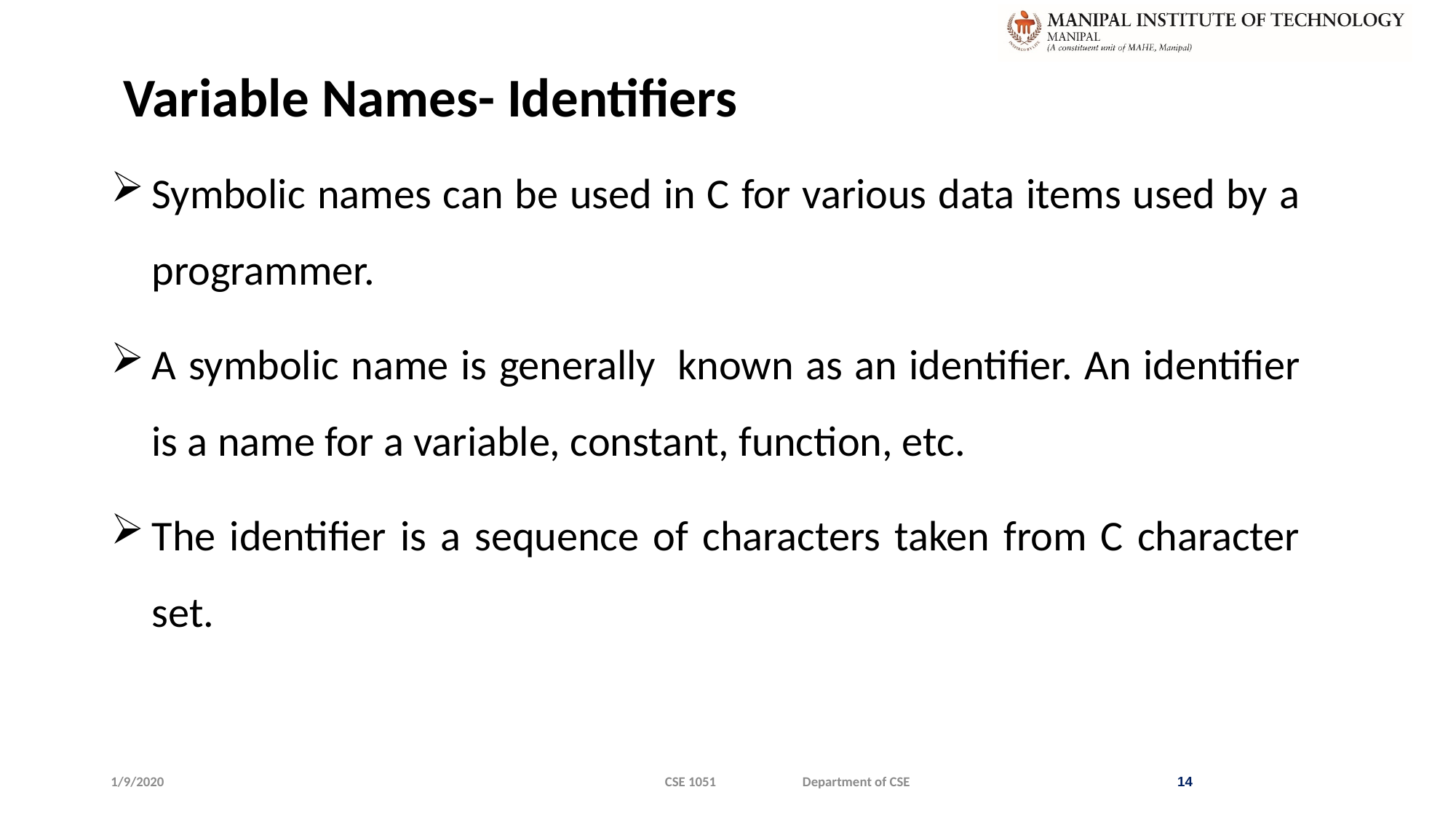

# Variable Names- Identifiers
Symbolic names can be used in C for various data items used by a programmer.
A symbolic name is generally  known as an identifier. An identifier is a name for a variable, constant, function, etc.
The identifier is a sequence of characters taken from C character set.

1/9/2020
CSE 1051                            Department of CSE
14